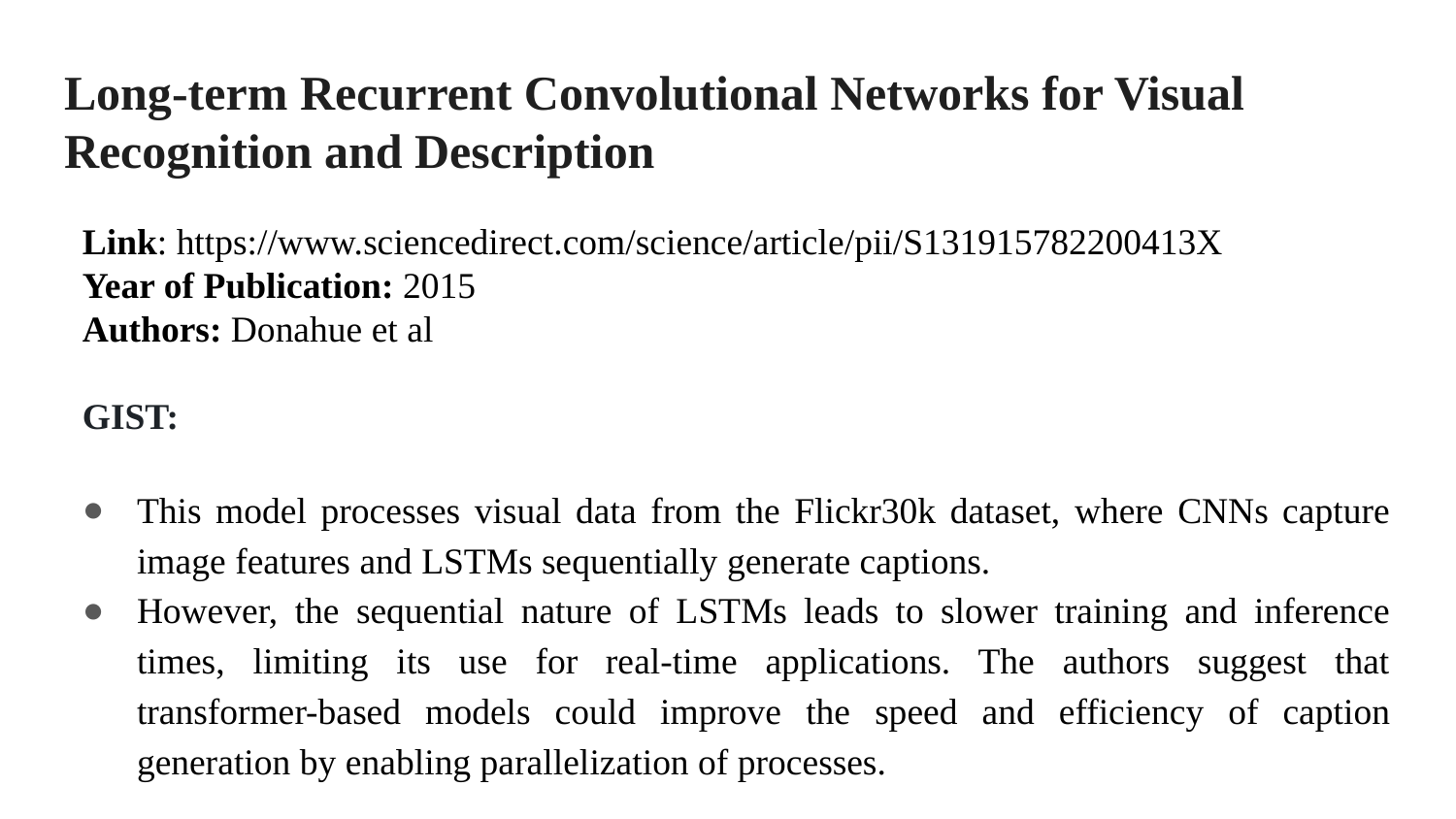

# Long-term Recurrent Convolutional Networks for Visual Recognition and Description
Link: https://www.sciencedirect.com/science/article/pii/S131915782200413X
Year of Publication: 2015
Authors: Donahue et al
GIST:

This model processes visual data from the Flickr30k dataset, where CNNs capture image features and LSTMs sequentially generate captions.
However, the sequential nature of LSTMs leads to slower training and inference times, limiting its use for real-time applications. The authors suggest that transformer-based models could improve the speed and efficiency of caption generation by enabling parallelization of processes.